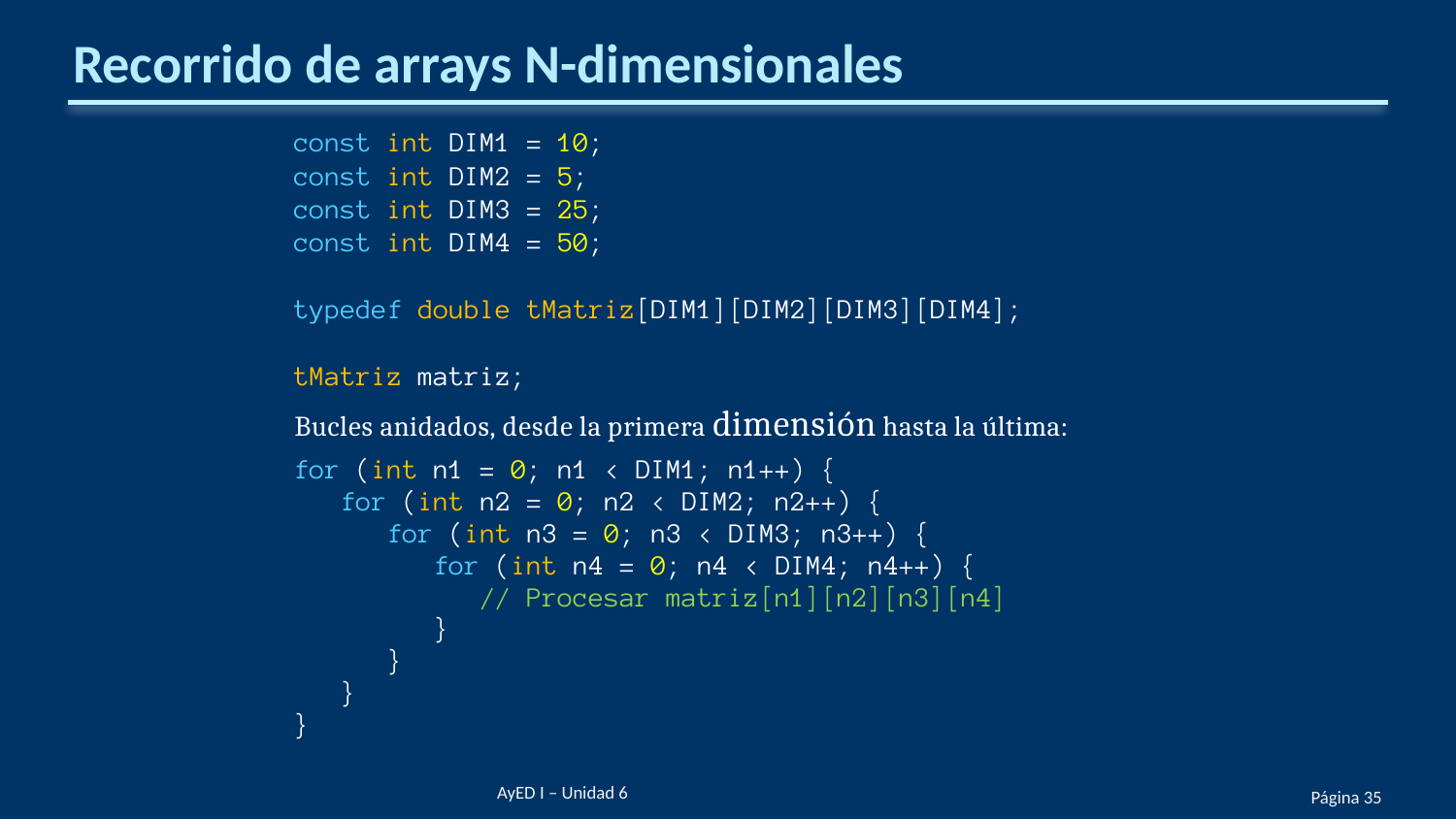

# Recorrido de arrays N-dimensionales
const int DIM1 = 10;
const int DIM2 = 5;
const int DIM3 = 25;
const int DIM4 = 50;

typedef double tMatriz[DIM1][DIM2][DIM3][DIM4];

tMatriz matriz;
Bucles anidados, desde la primera dimensión hasta la última:
for (int n1 = 0; n1 < DIM1; n1++) {
   for (int n2 = 0; n2 < DIM2; n2++) {
      for (int n3 = 0; n3 < DIM3; n3++) {
         for (int n4 = 0; n4 < DIM4; n4++) {
            // Procesar matriz[n1][n2][n3][n4]
         }
      }
   }
}
AyED I – Unidad 6
Página 35